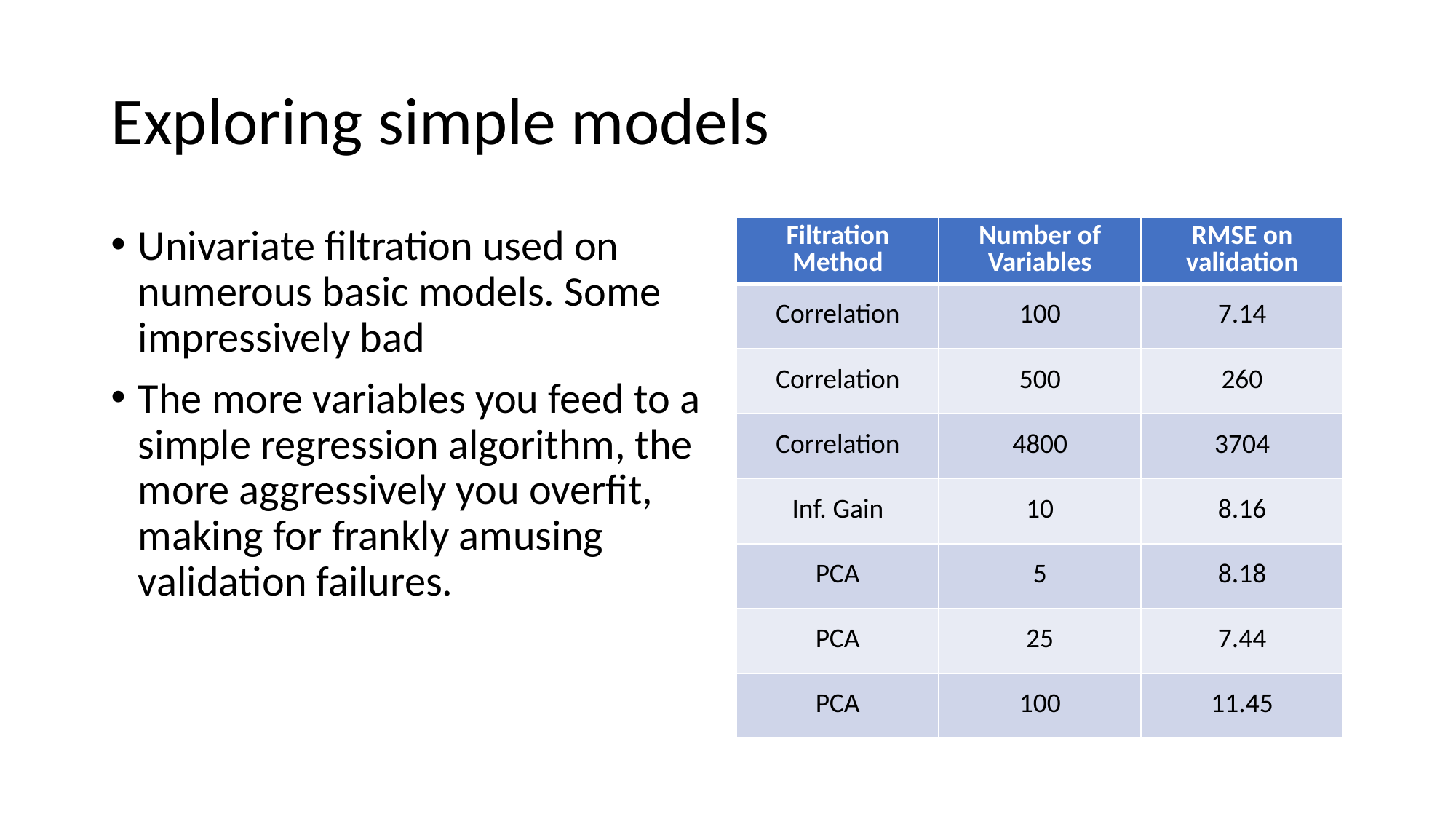

# Exploring simple models
Univariate filtration used on numerous basic models. Some impressively bad
The more variables you feed to a simple regression algorithm, the more aggressively you overfit, making for frankly amusing validation failures.
| Filtration Method | Number of Variables | RMSE on validation |
| --- | --- | --- |
| Correlation | 100 | 7.14 |
| Correlation | 500 | 260 |
| Correlation | 4800 | 3704 |
| Inf. Gain | 10 | 8.16 |
| PCA | 5 | 8.18 |
| PCA | 25 | 7.44 |
| PCA | 100 | 11.45 |